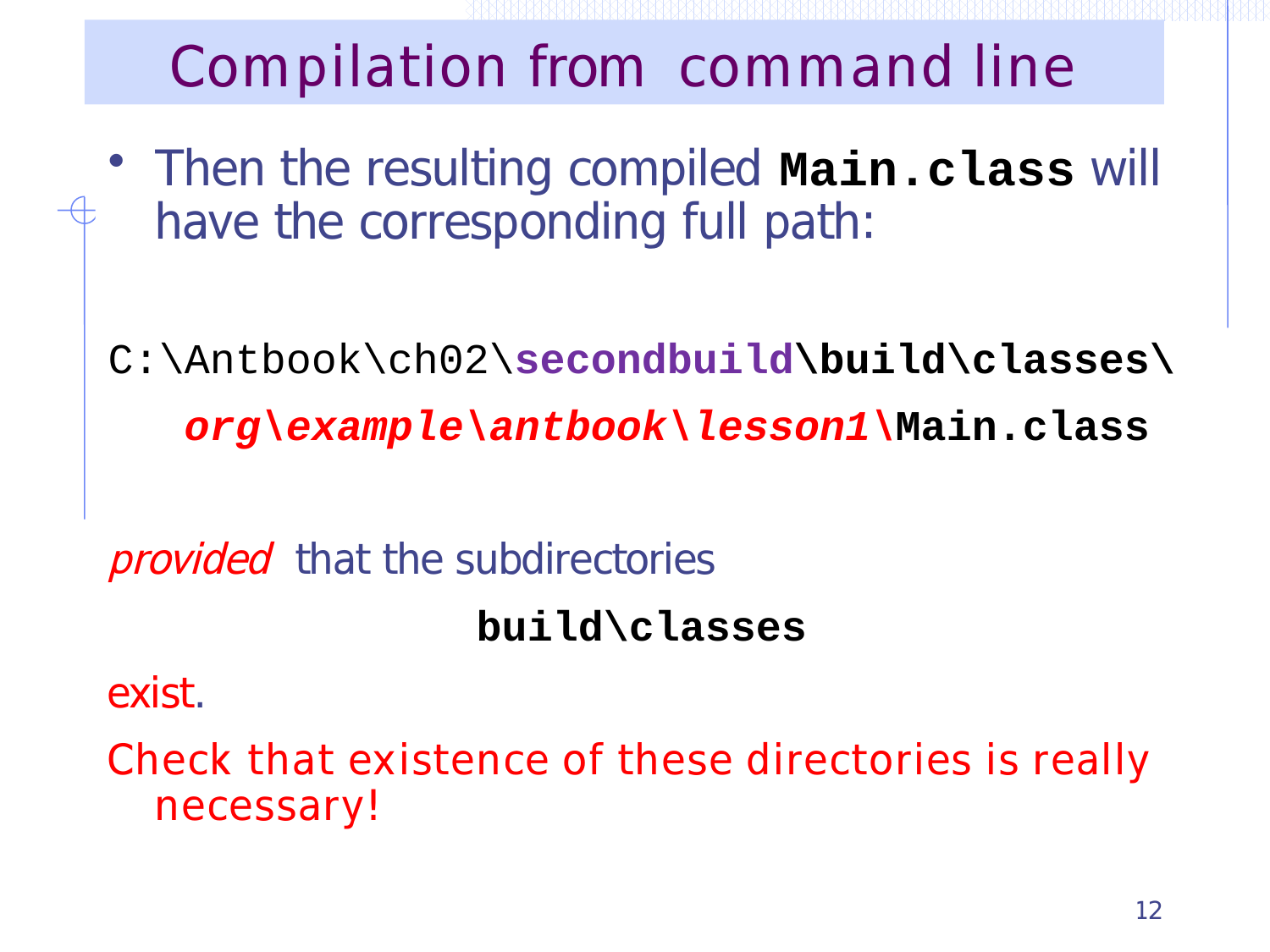

# Compilation from command line
Then the resulting compiled Main.class will have the corresponding full path:

C:\Antbook\ch02\secondbuild\build\classes\
   org\example\antbook\lesson1\Main.class

provided  that the subdirectories
build\classes
exist.
Check that existence of these directories is really necessary!

12